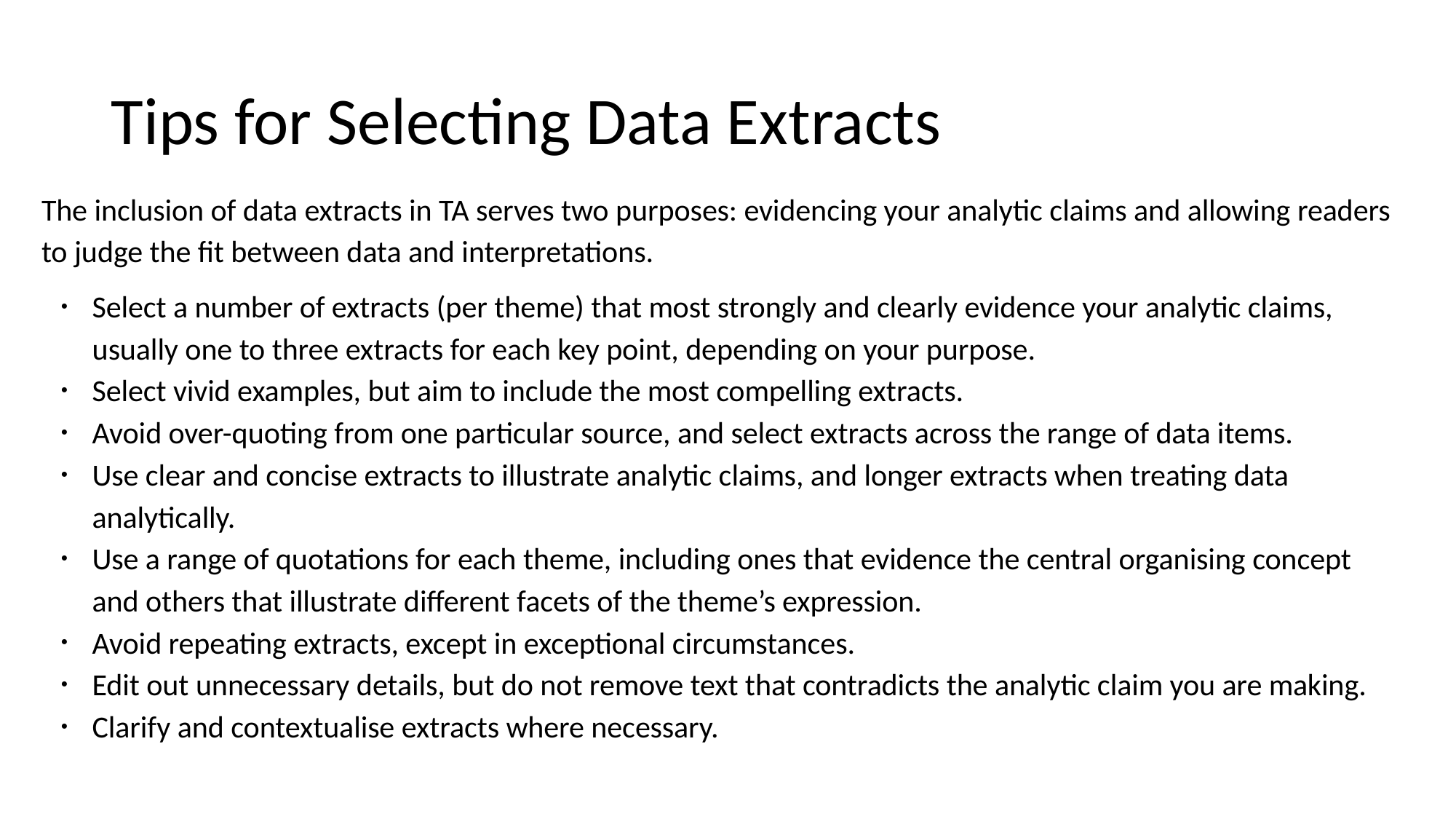

# Tips for Selecting Data Extracts
The inclusion of data extracts in TA serves two purposes: evidencing your analytic claims and allowing readers to judge the fit between data and interpretations.
Select a number of extracts (per theme) that most strongly and clearly evidence your analytic claims, usually one to three extracts for each key point, depending on your purpose.
Select vivid examples, but aim to include the most compelling extracts.
Avoid over-quoting from one particular source, and select extracts across the range of data items.
Use clear and concise extracts to illustrate analytic claims, and longer extracts when treating data analytically.
Use a range of quotations for each theme, including ones that evidence the central organising concept and others that illustrate different facets of the theme’s expression.
Avoid repeating extracts, except in exceptional circumstances.
Edit out unnecessary details, but do not remove text that contradicts the analytic claim you are making.
Clarify and contextualise extracts where necessary.